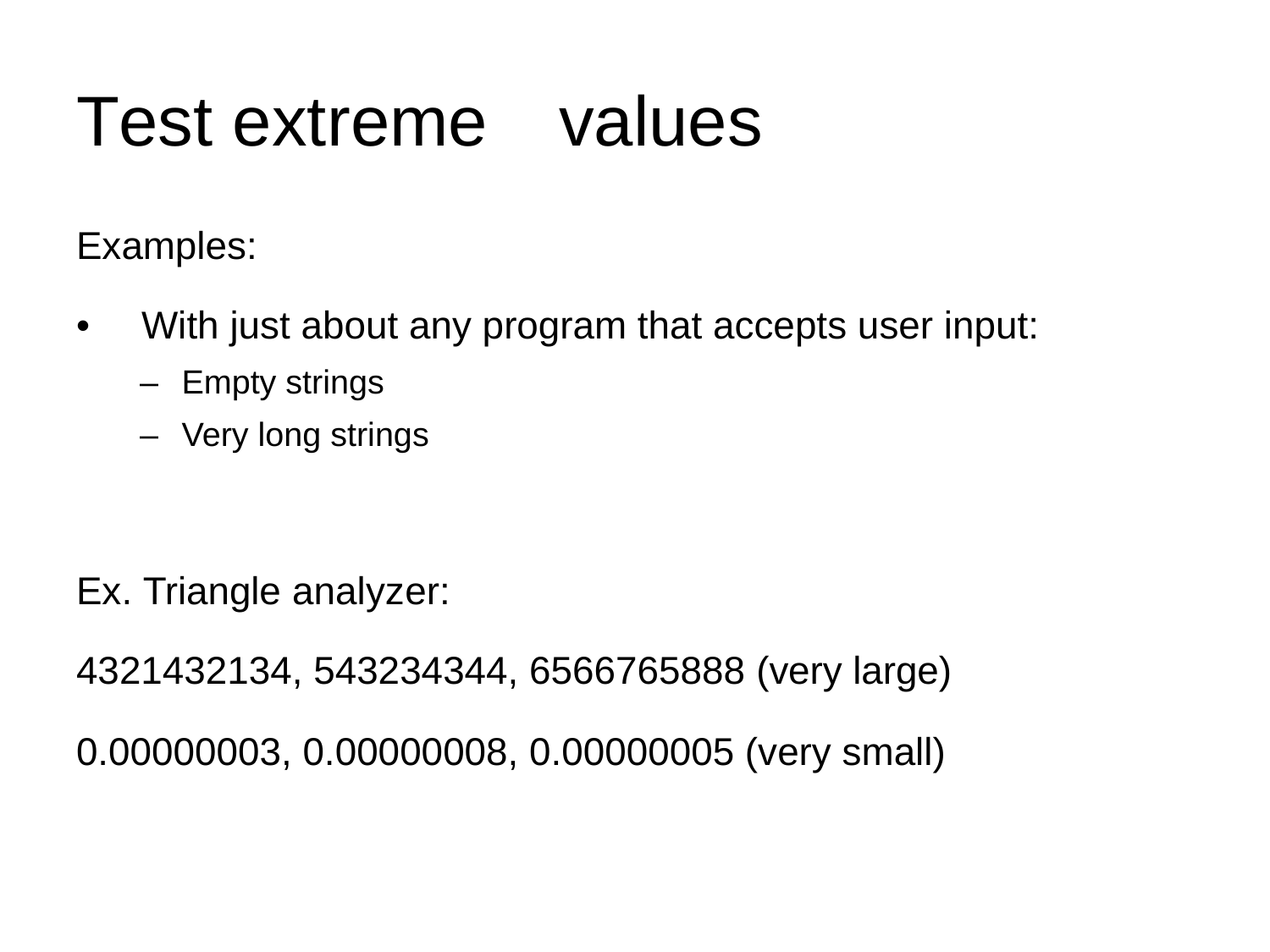

# Test extreme	values
Examples:
• 	With just about any program that accepts user input:
–   Empty strings
–   Very long strings

Ex. Triangle analyzer:
4321432134, 543234344, 6566765888 (very large)
0.00000003, 0.00000008, 0.00000005 (very small)